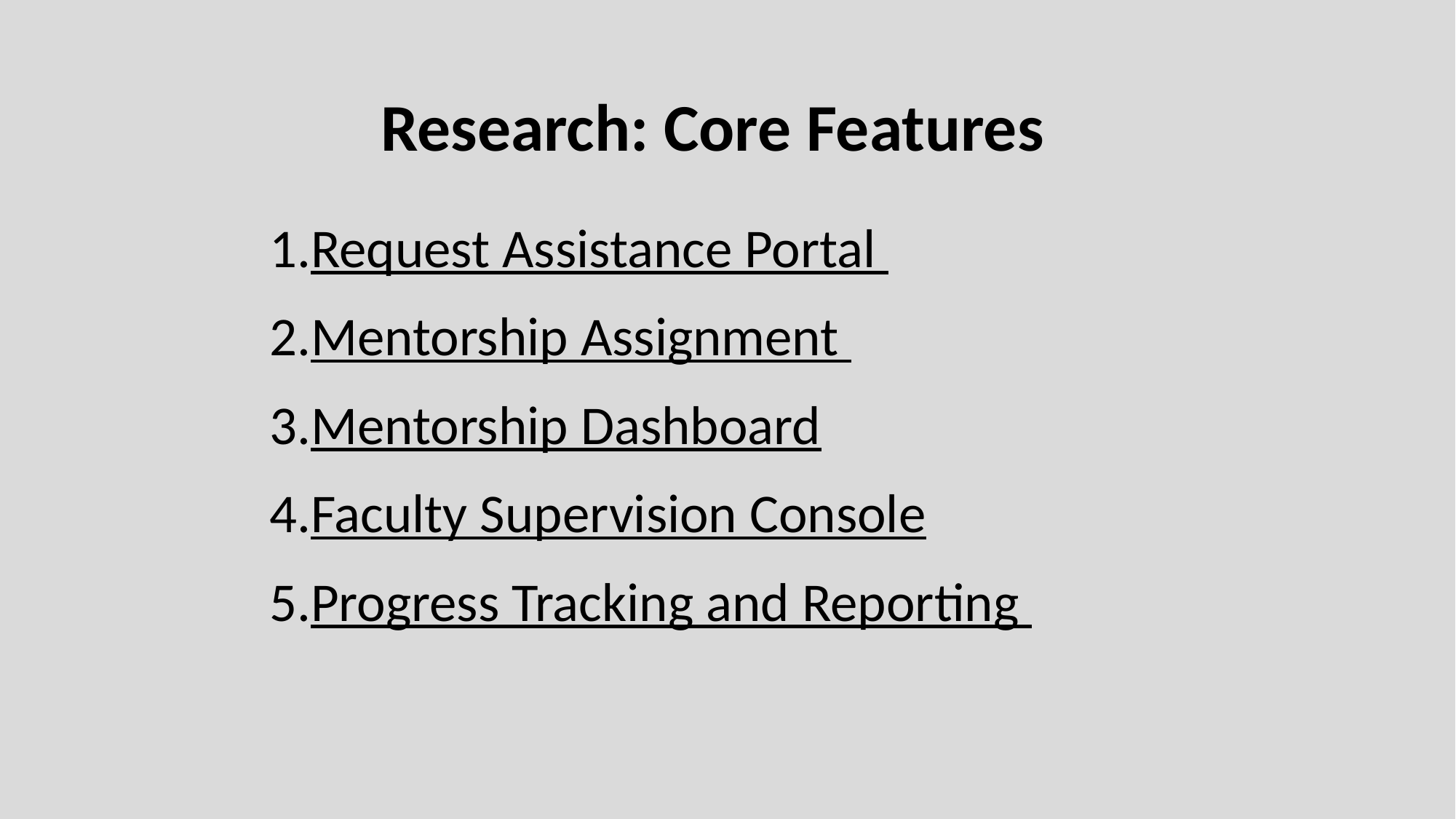

Research: Core Features

Request Assistance Portal

Mentorship Assignment

Mentorship Dashboard

Faculty Supervision Console

Progress Tracking and Reporting